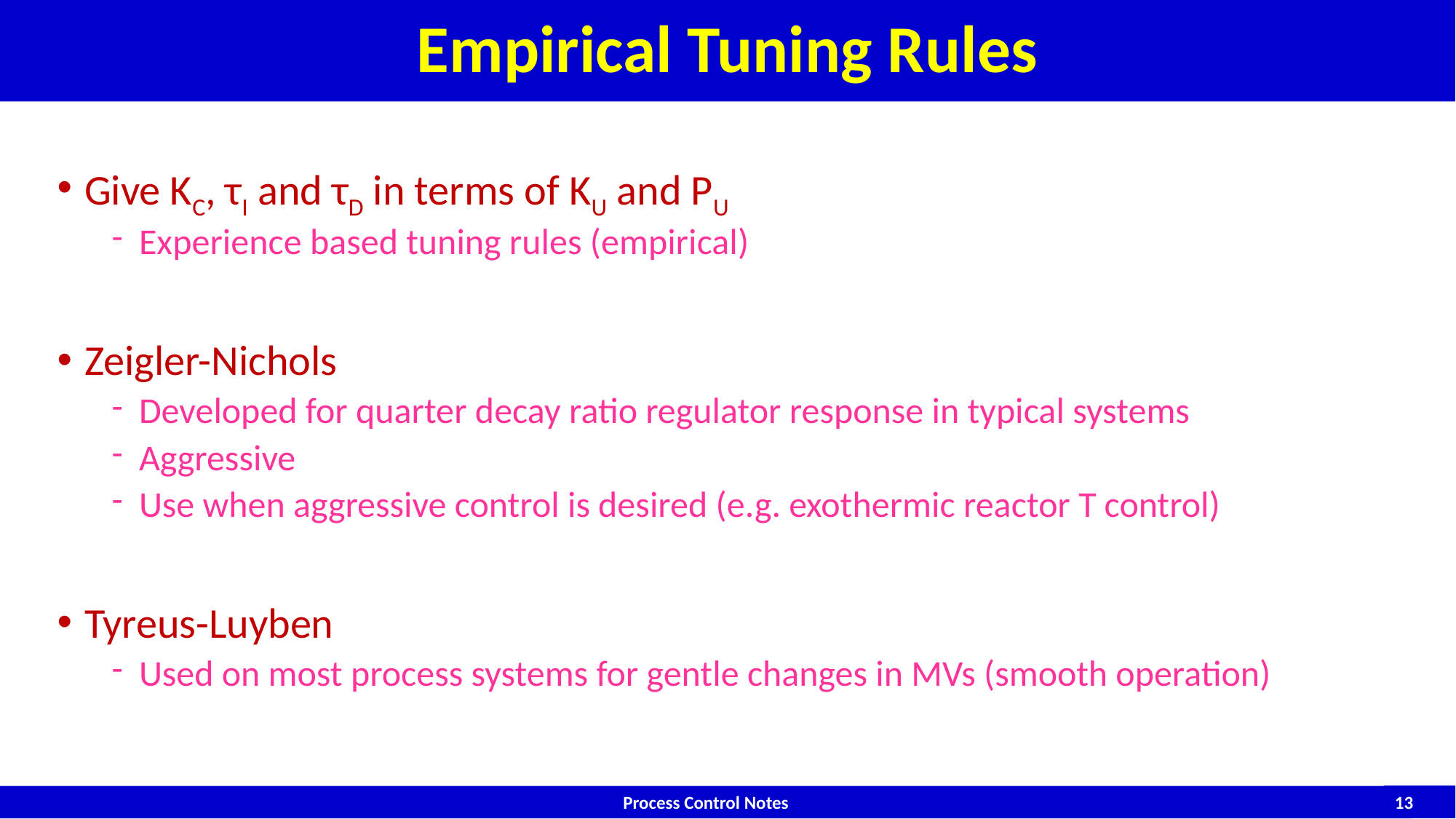

# Empirical Tuning Rules
Give KC, τI and τD in terms of KU and PU
Experience based tuning rules (empirical)

Zeigler-Nichols
Developed for quarter decay ratio regulator response in typical systems
Aggressive
Use when aggressive control is desired (e.g. exothermic reactor T control)

Tyreus-Luyben
Used on most process systems for gentle changes in MVs (smooth operation)